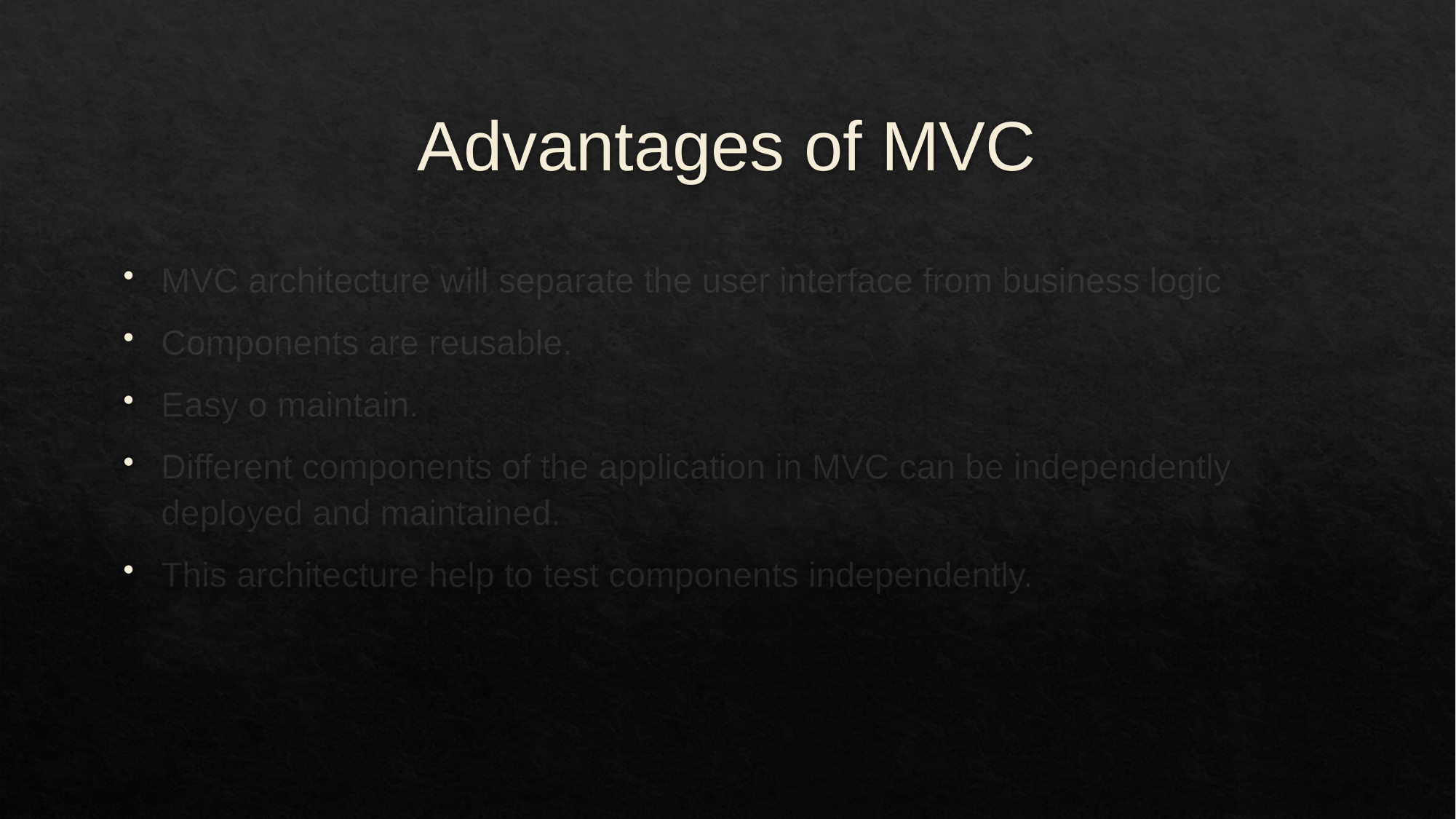

# Advantages of MVC
MVC architecture will separate the user interface from business logic
Components are reusable.
Easy o maintain.
Different components of the application in MVC can be independently deployed and maintained.
This architecture help to test components independently.